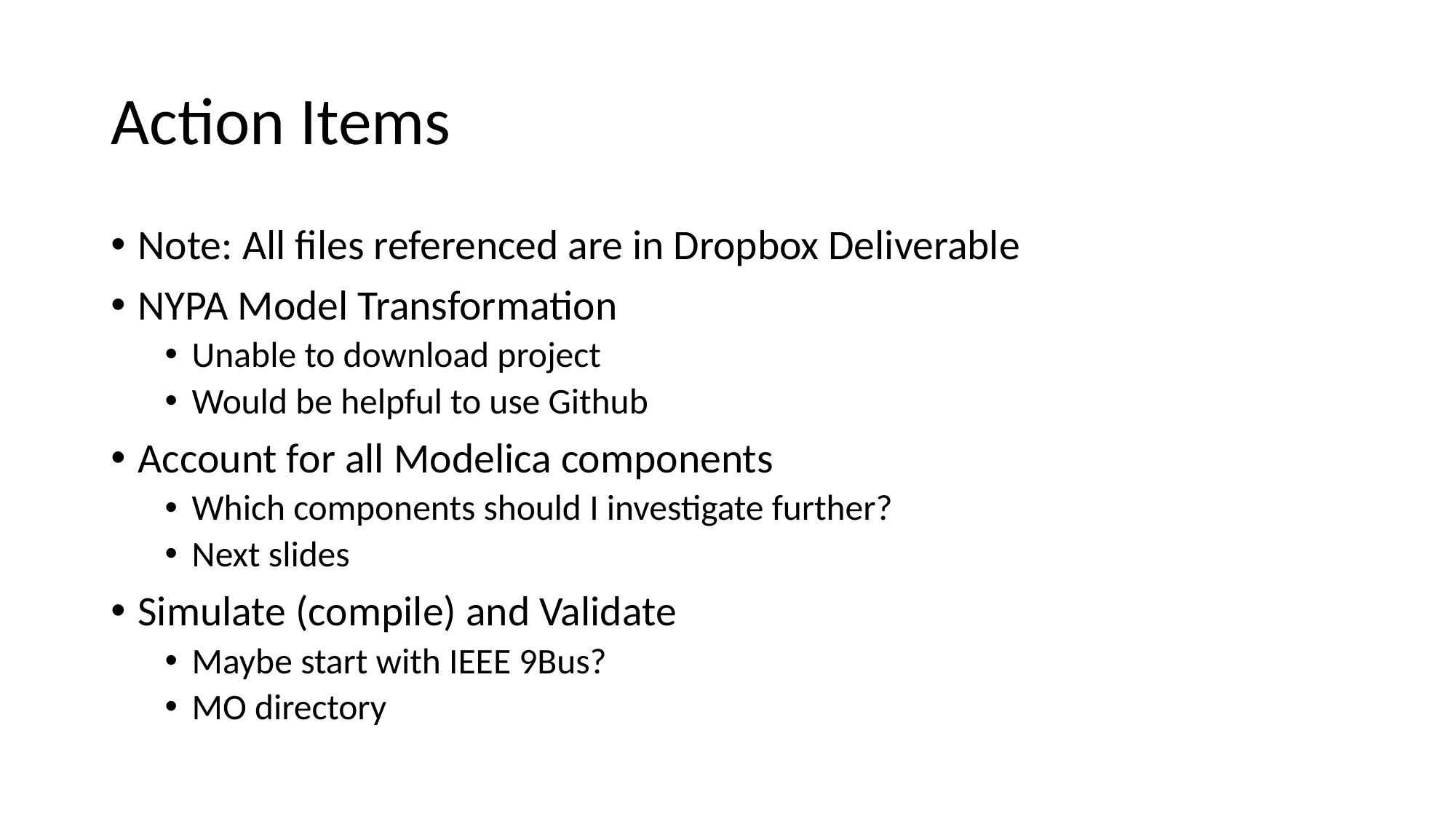

# Action Items
Note: All files referenced are in Dropbox Deliverable
NYPA Model Transformation
Unable to download project
Would be helpful to use Github
Account for all Modelica components
Which components should I investigate further?
Next slides
Simulate (compile) and Validate
Maybe start with IEEE 9Bus?
MO directory